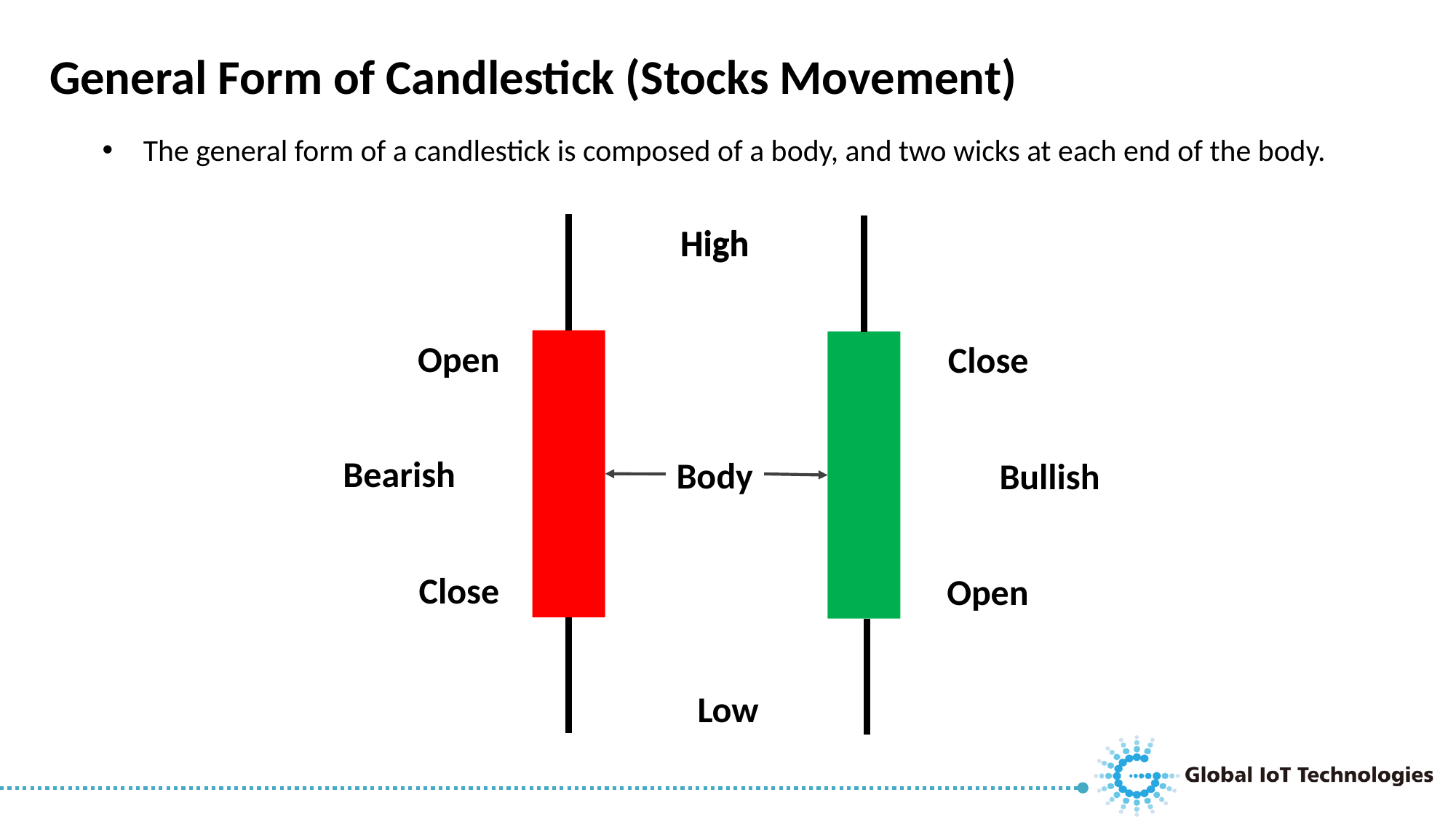

General Form of Candlestick (Stocks Movement)
The general form of a candlestick is composed of a body, and two wicks at each end of the body.
Open

Close

Body
Close
Open
High
High
Bearish
Bullish
Low